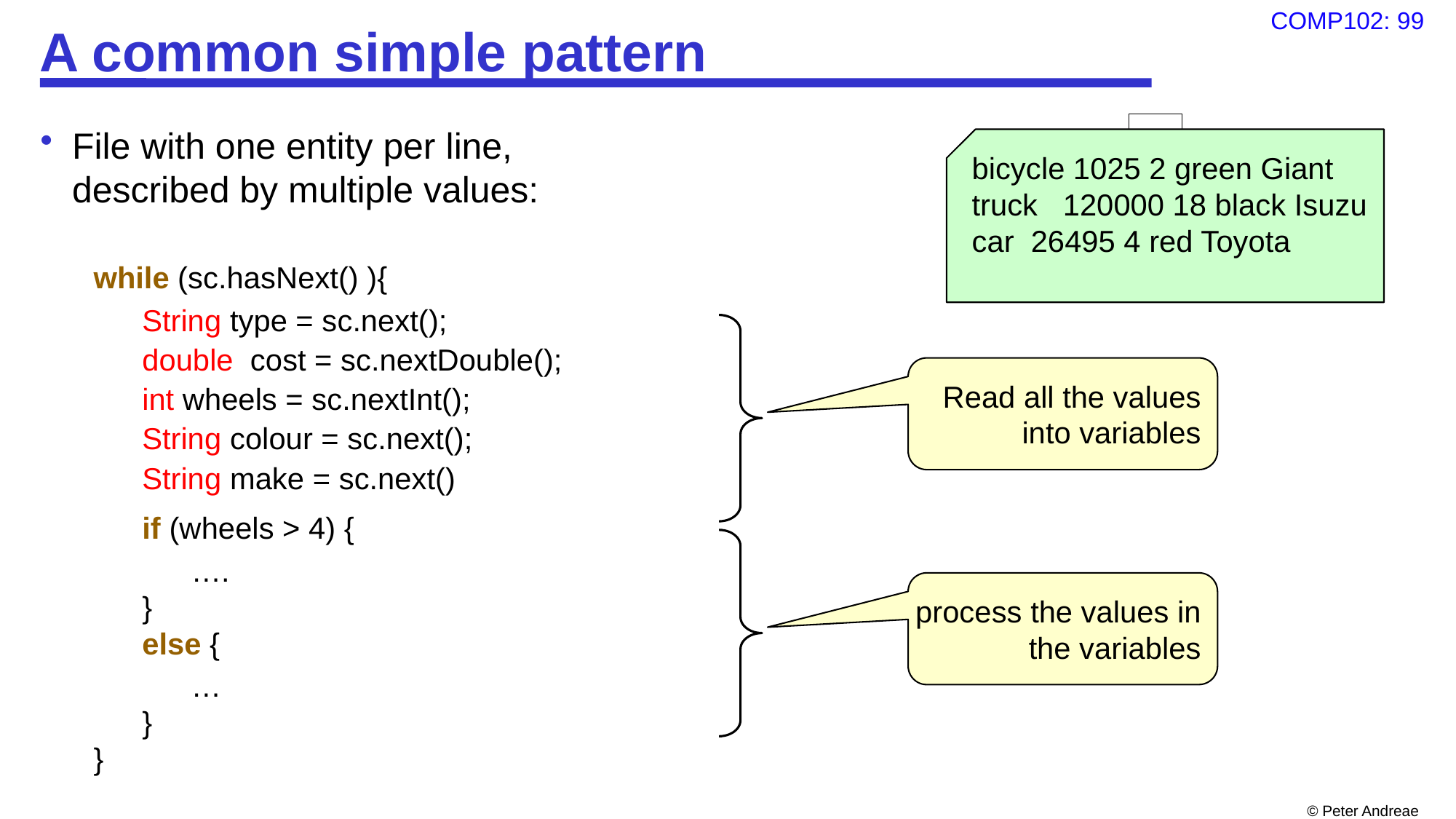

# A common simple pattern
…
File with one entity per line,
described by multiple values:

while (sc.hasNext() ){
String type = sc.next();
double  cost = sc.nextDouble();
int wheels = sc.nextInt();
String colour = sc.next();
String make = sc.next()
if (wheels > 4) {
….
}
else {
…
}
}
bicycle 1025 2 green Giant
truck   120000 18 black Isuzu
car  26495 4 red Toyota

Read all the values
into variables

process the values in
the variables